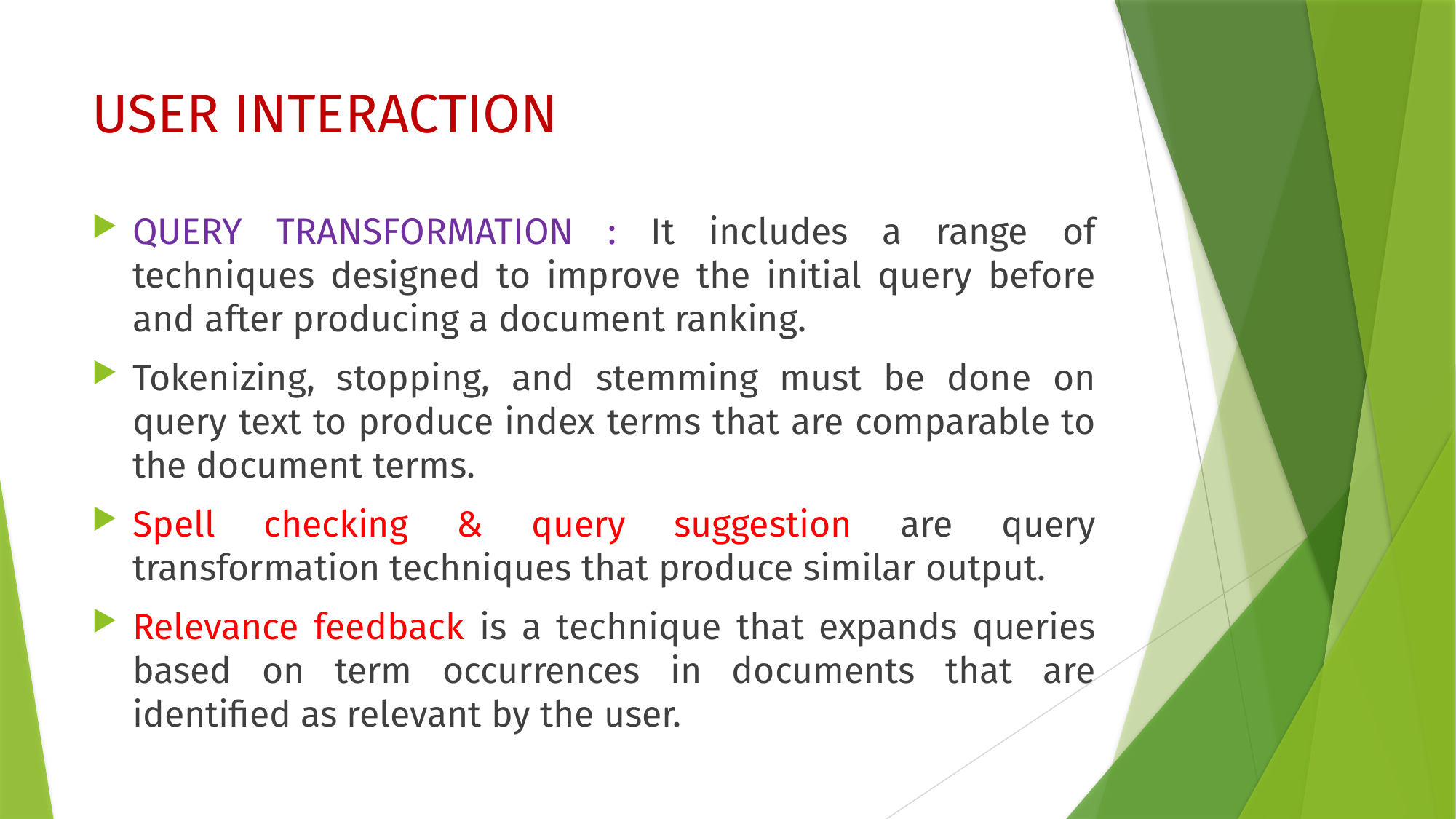

# USER INTERACTION
QUERY TRANSFORMATION : It includes a range of techniques designed to improve the initial query before and after producing a document ranking.
Tokenizing, stopping, and stemming must be done on query text to produce index terms that are comparable to the document terms.
Spell checking & query suggestion are query transformation techniques that produce similar output.
Relevance feedback is a technique that expands queries based on term occurrences in documents that are identified as relevant by the user.